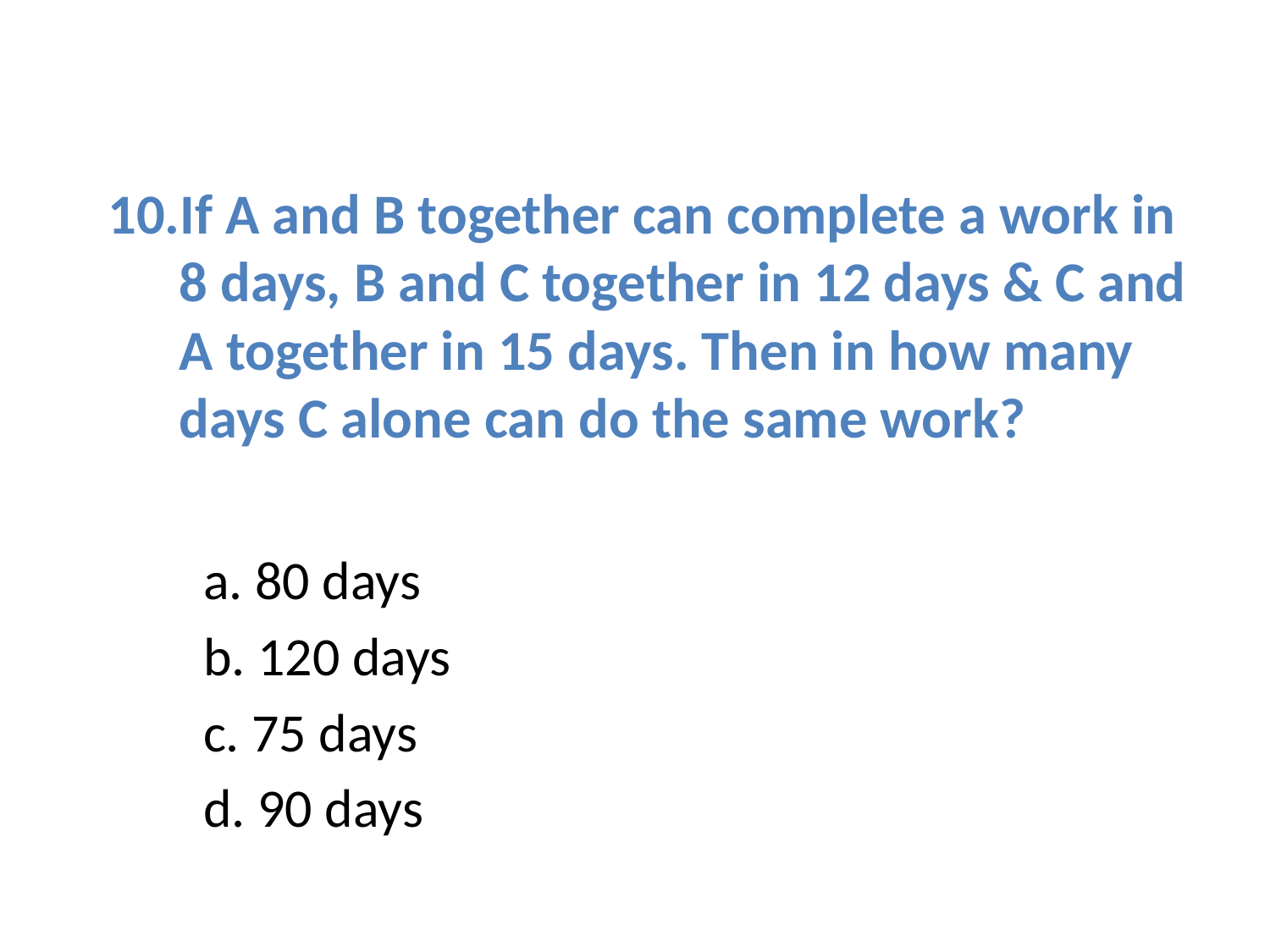

# If A and B together can complete a work in 8 days, B and C together in 12 days & C and A together in 15 days. Then in how many days C alone can do the same work?
a. 80 days
b. 120 days
c. 75 days
d. 90 days